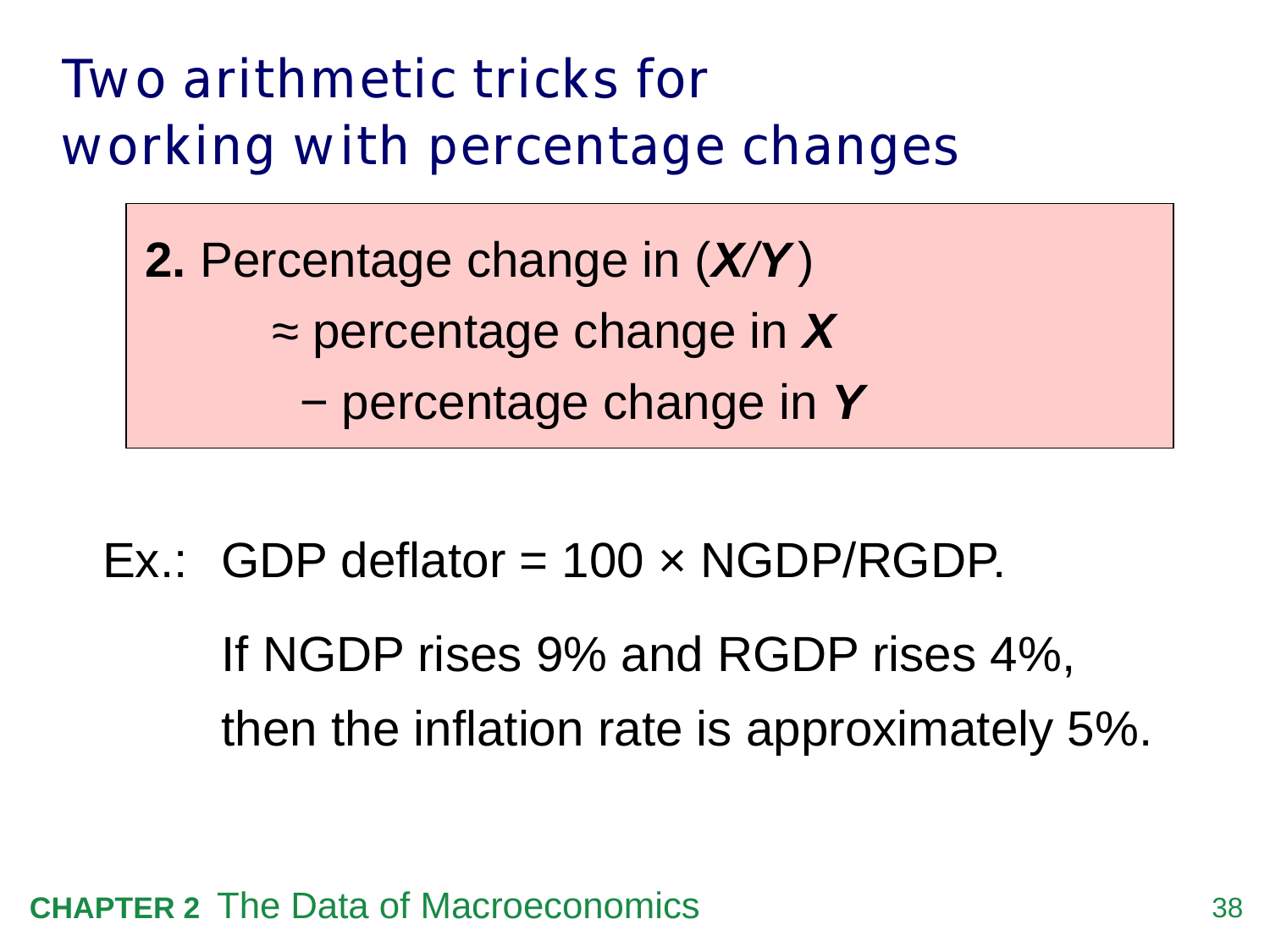

# Two arithmetic tricks for working with percentage changes
2. Percentage change in (X/Y )
		≈ percentage change in X
		  − percentage change in Y
Ex.:	GDP deflator = 100 × NGDP/RGDP.
	If NGDP rises 9% and RGDP rises 4%,
then the inflation rate is approximately 5%.